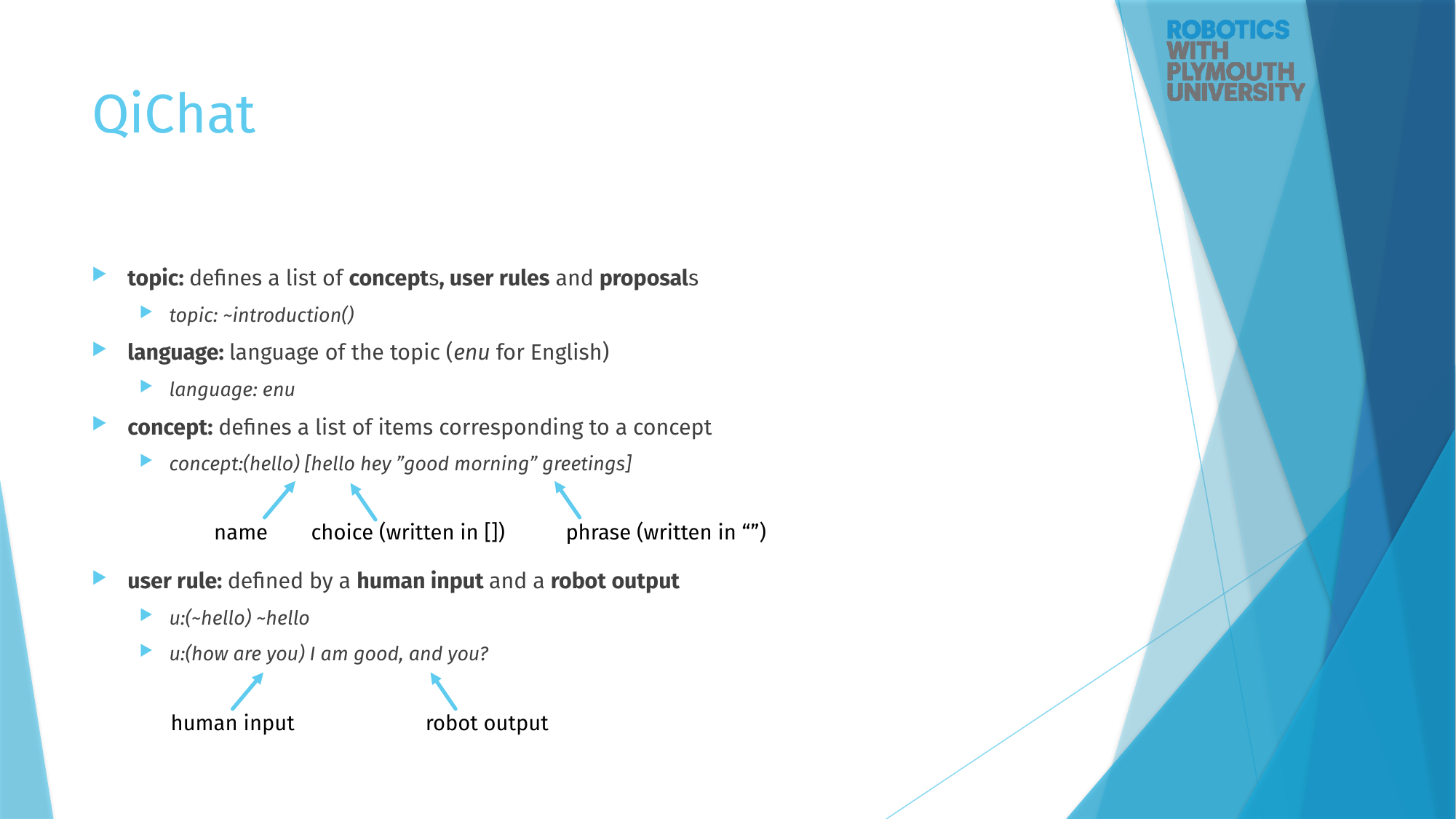

# QiChat
topic: defines a list of concepts, user rules and proposals
topic: ~introduction()
language: language of the topic (enu for English)
language: enu
concept: defines a list of items corresponding to a concept
concept:(hello) [hello hey ”good morning” greetings]

user rule: defined by a human input and a robot output
u:(~hello) ~hello
u:(how are you) I am good, and you?

name
phrase (written in “”)
choice (written in [])
human input
robot output